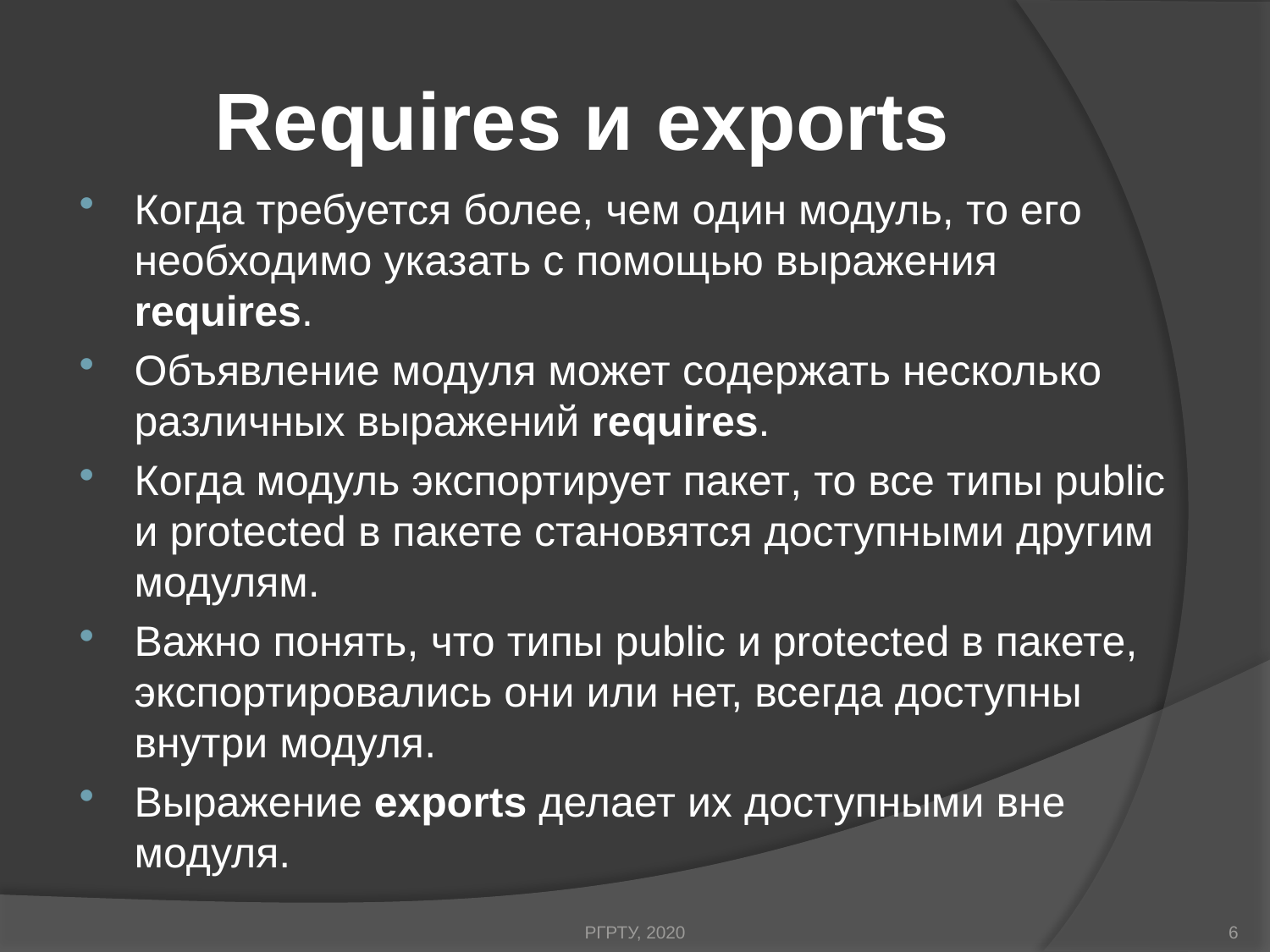

# Requires и exports
Когда требуется более, чем один модуль, то его необходимо указать с помощью выражения requires.
Объявление модуля может содержать несколько различных выражений requires.
Когда модуль экспортирует пакет, то все типы public и protected в пакете становятся доступными другим модулям.
Важно понять, что типы public и protected в пакете, экспортировались они или нет, всегда доступны внутри модуля.
Выражение exports делает их доступными вне модуля.
РГРТУ, 2020
6